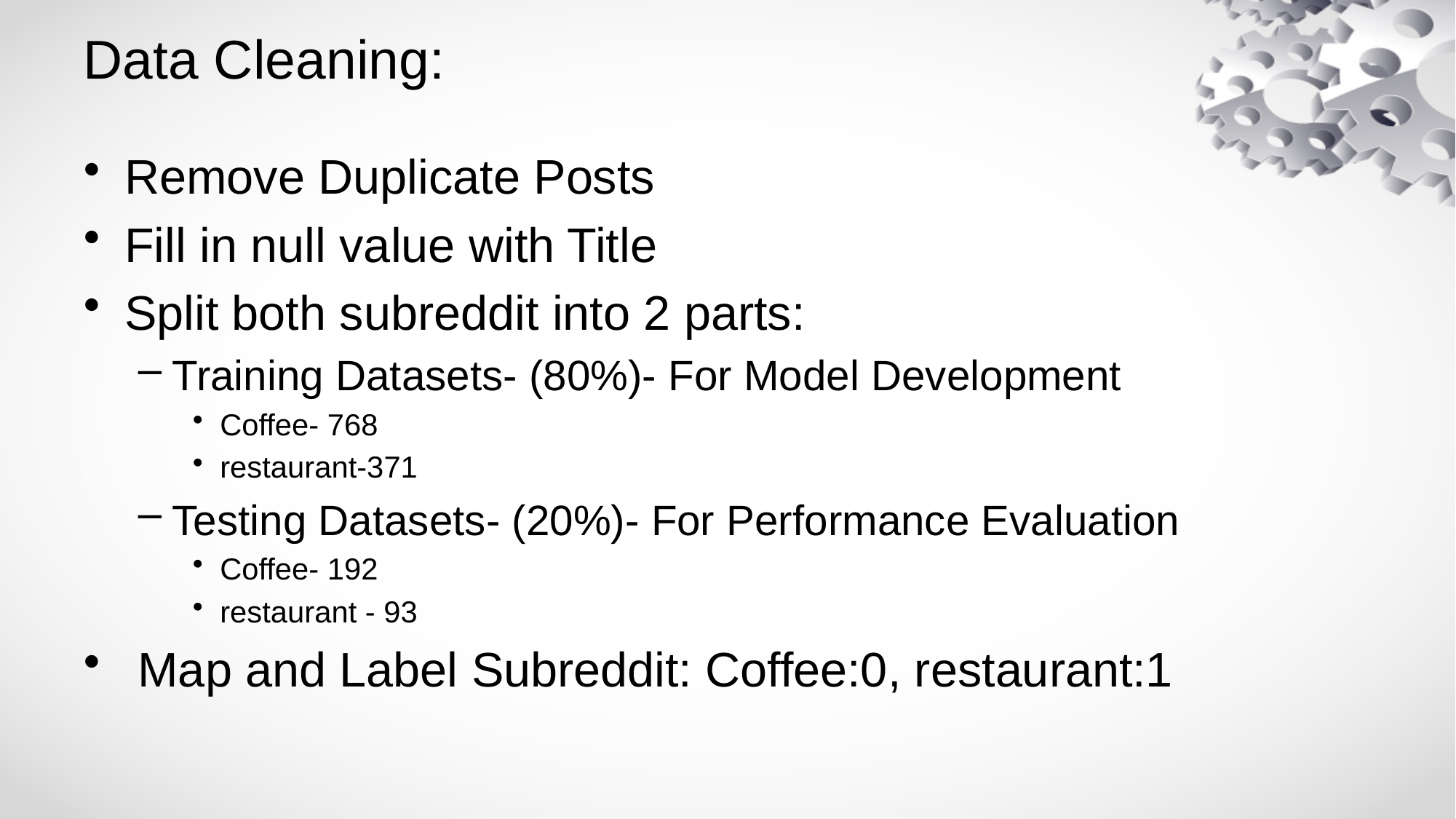

# Data Cleaning:
Remove Duplicate Posts
Fill in null value with Title
Split both subreddit into 2 parts:
Training Datasets- (80%)- For Model Development
Coffee- 768
restaurant-371
Testing Datasets- (20%)- For Performance Evaluation
Coffee- 192
restaurant - 93
 Map and Label Subreddit: Coffee:0, restaurant:1